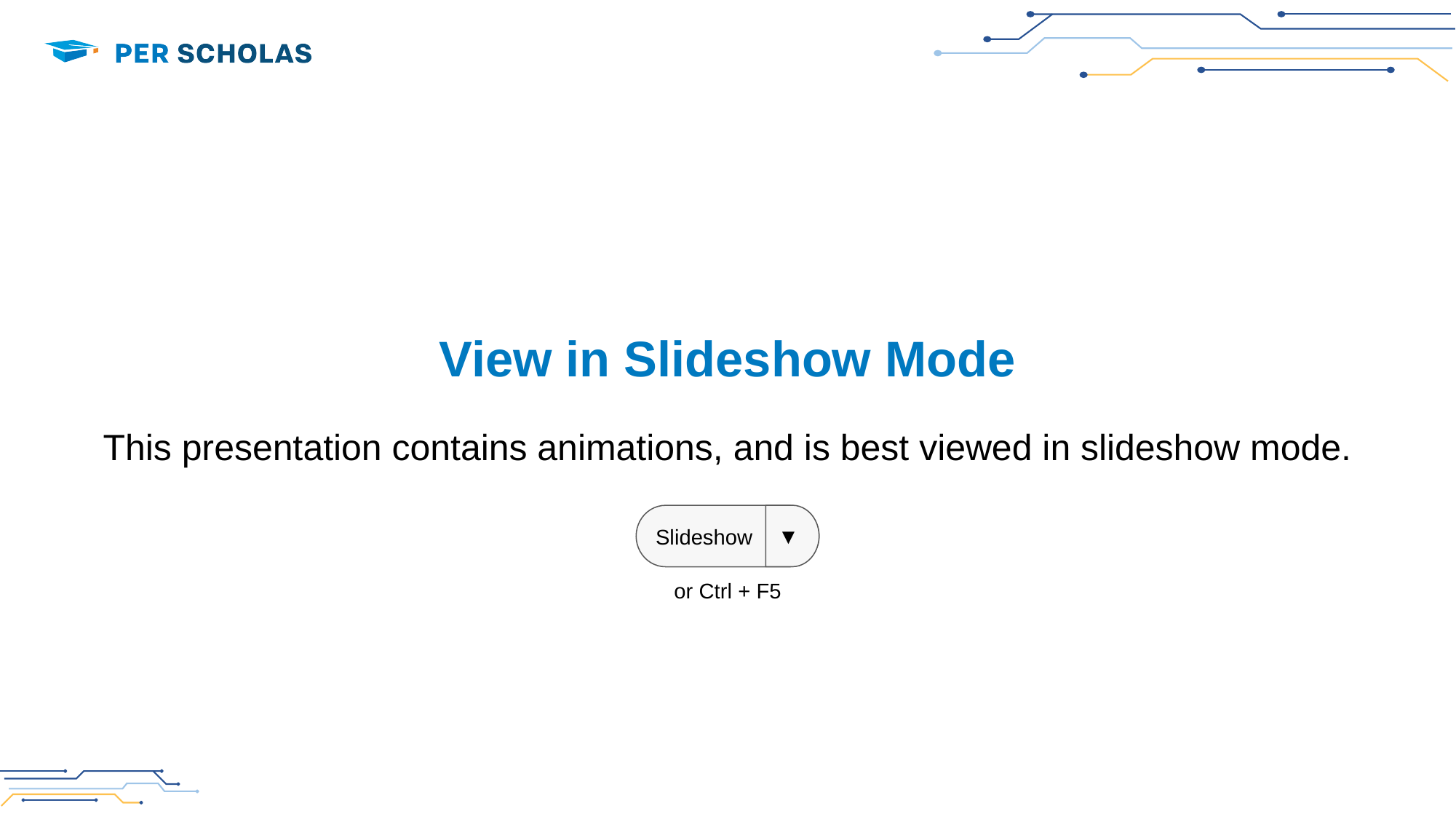

# View in Slideshow Mode
This presentation contains animations, and is best viewed in slideshow mode.
▼
Slideshow
or Ctrl + F5